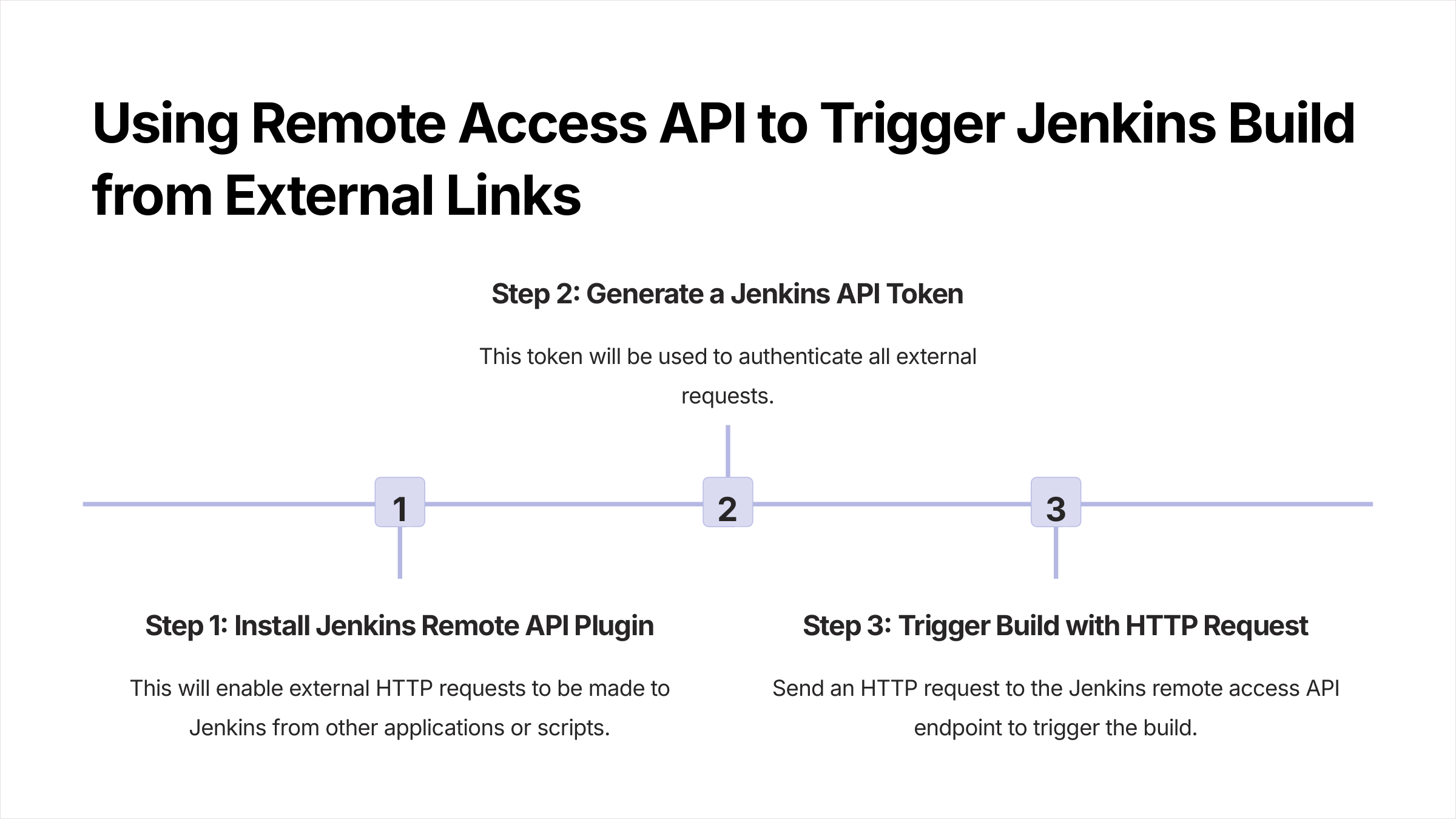

Using Remote Access API to Trigger Jenkins Build from External Links
Step 2: Generate a Jenkins API Token
This token will be used to authenticate all external requests.

1
2
3

Step 1: Install Jenkins Remote API Plugin
Step 3: Trigger Build with HTTP Request
This will enable external HTTP requests to be made to Jenkins from other applications or scripts.
Send an HTTP request to the Jenkins remote access API endpoint to trigger the build.